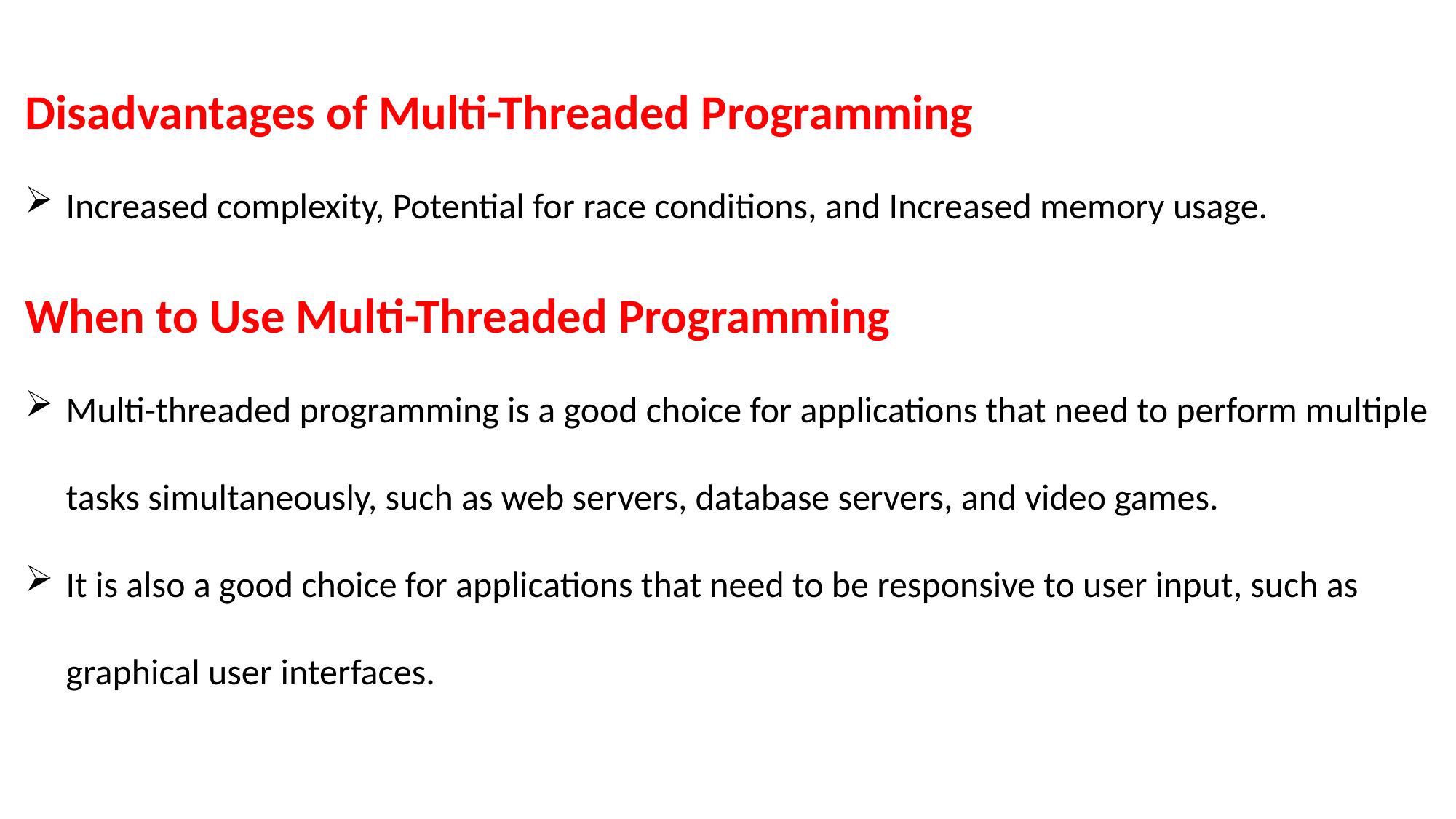

Disadvantages of Multi-Threaded Programming
Increased complexity, Potential for race conditions, and Increased memory usage.
When to Use Multi-Threaded Programming
Multi-threaded programming is a good choice for applications that need to perform multiple tasks simultaneously, such as web servers, database servers, and video games.
It is also a good choice for applications that need to be responsive to user input, such as graphical user interfaces.